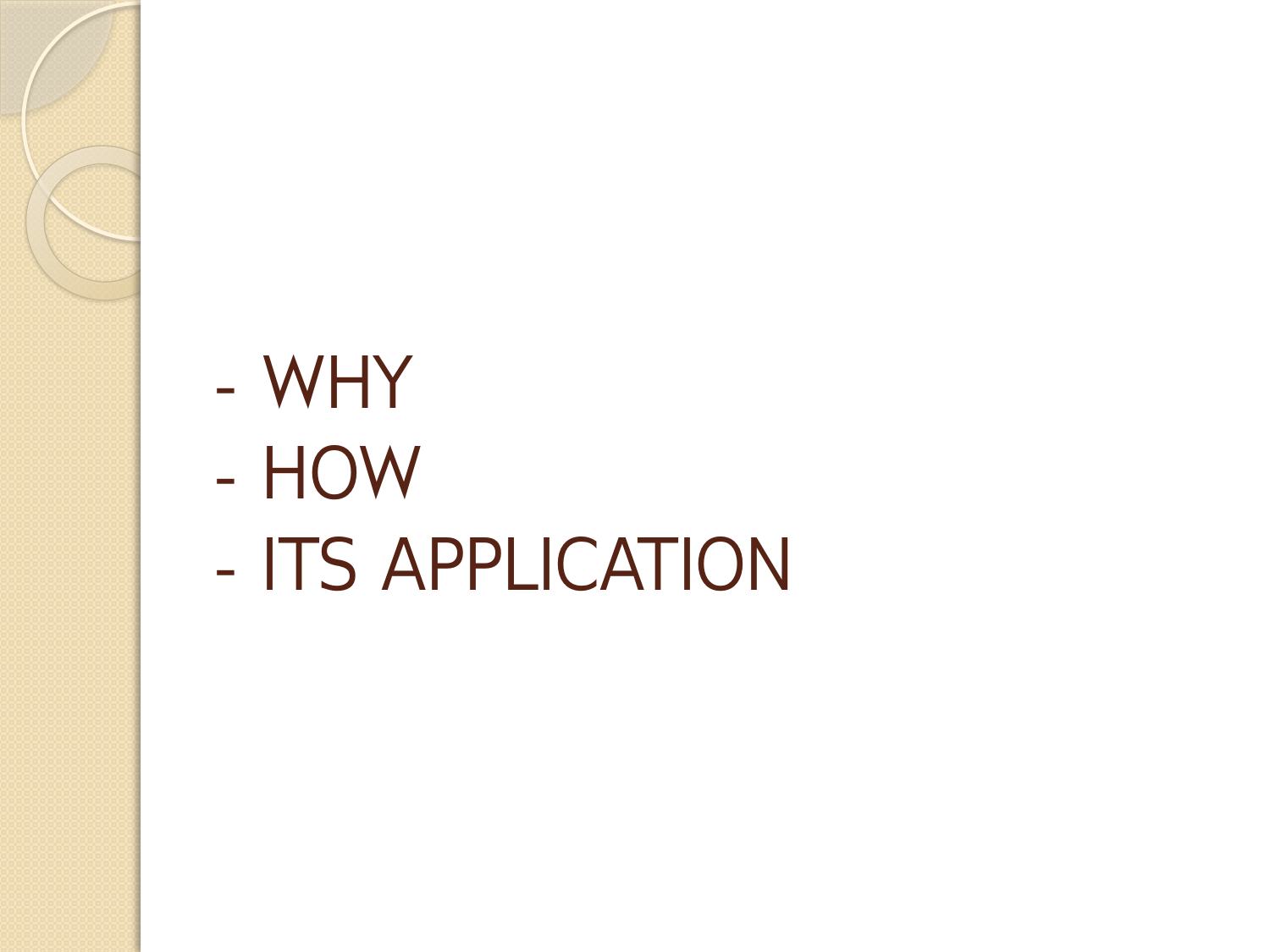

# - WHY - HOW - ITS APPLICATION